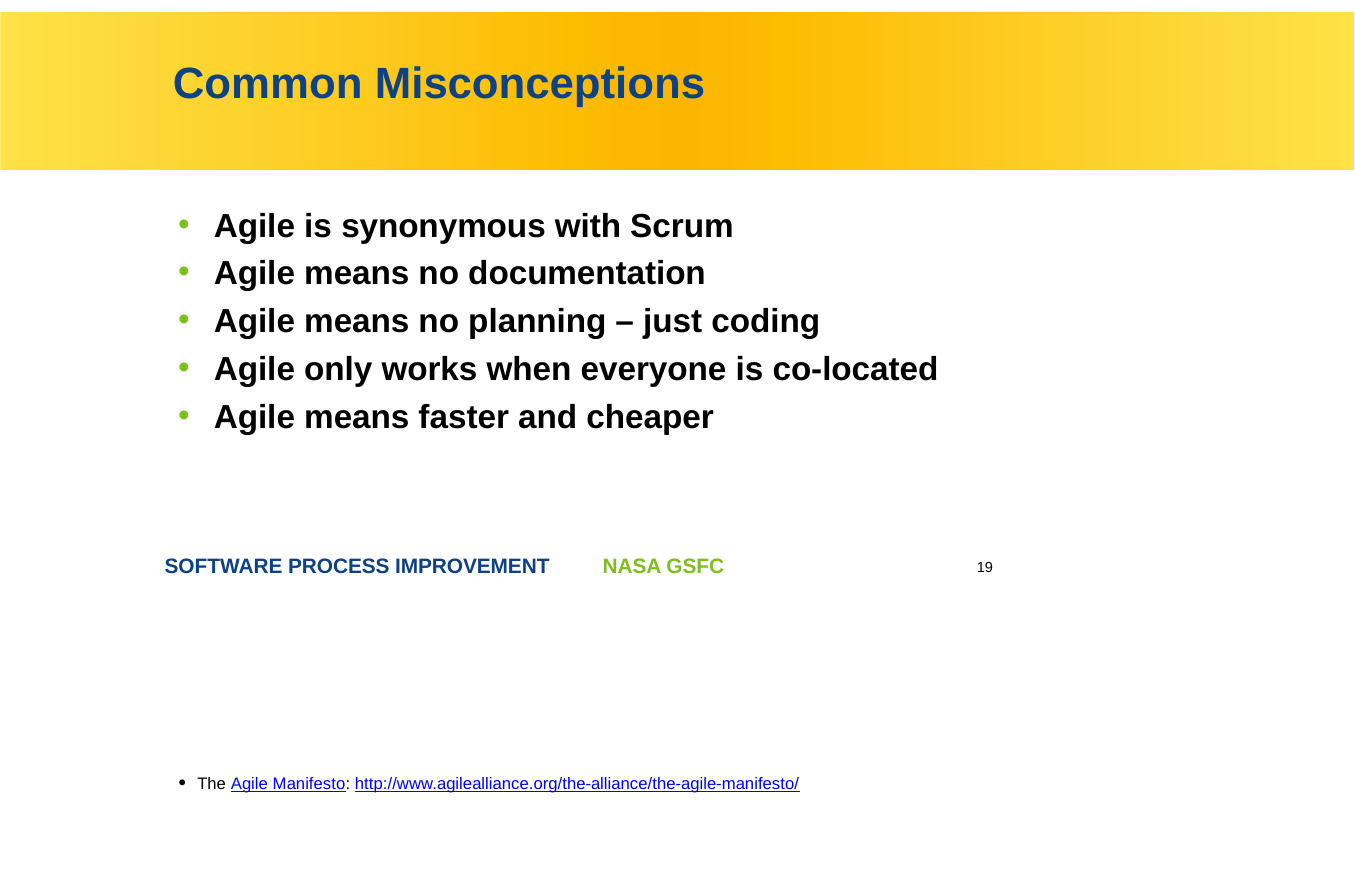

# Common Misconceptions
Agile is synonymous with Scrum
Agile means no documentation
Agile means no planning – just coding
Agile only works when everyone is co-located
Agile means faster and cheaper
SOFTWARE PROCESS IMPROVEMENT
NASA GSFC
19
The Agile Manifesto: http://www.agilealliance.org/the-alliance/the-agile-manifesto/